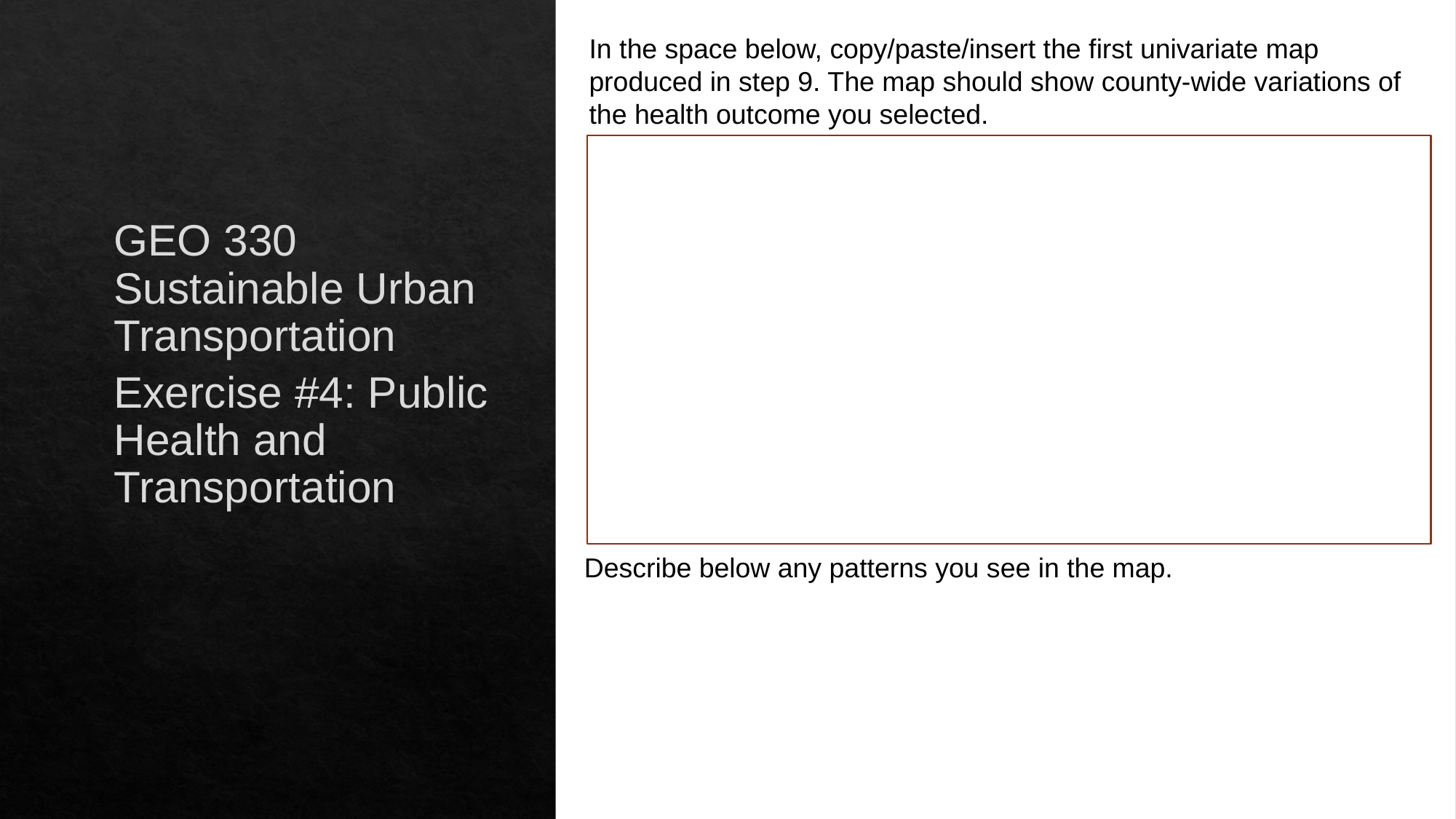

In the space below, copy/paste/insert the first univariate map produced in step 9. The map should show county-wide variations of the health outcome you selected.
GEO 330 Sustainable Urban Transportation
Exercise #4: Public Health and Transportation

Describe below any patterns you see in the map.